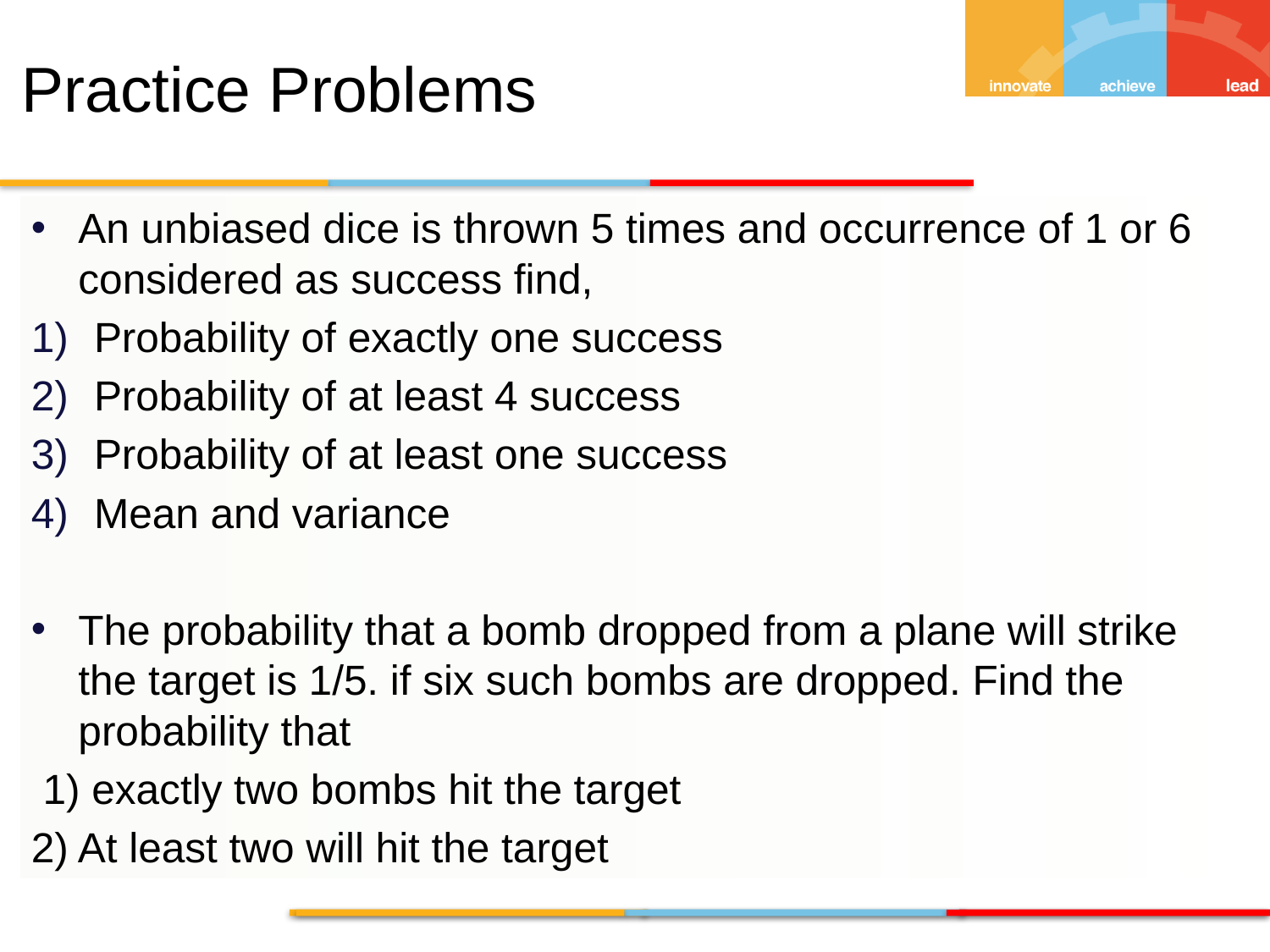

Practice Problems
An unbiased dice is thrown 5 times and occurrence of 1 or 6 considered as success find,
Probability of exactly one success
Probability of at least 4 success
Probability of at least one success
Mean and variance

The probability that a bomb dropped from a plane will strike the target is 1/5. if six such bombs are dropped. Find the probability that
 1) exactly two bombs hit the target
2) At least two will hit the target